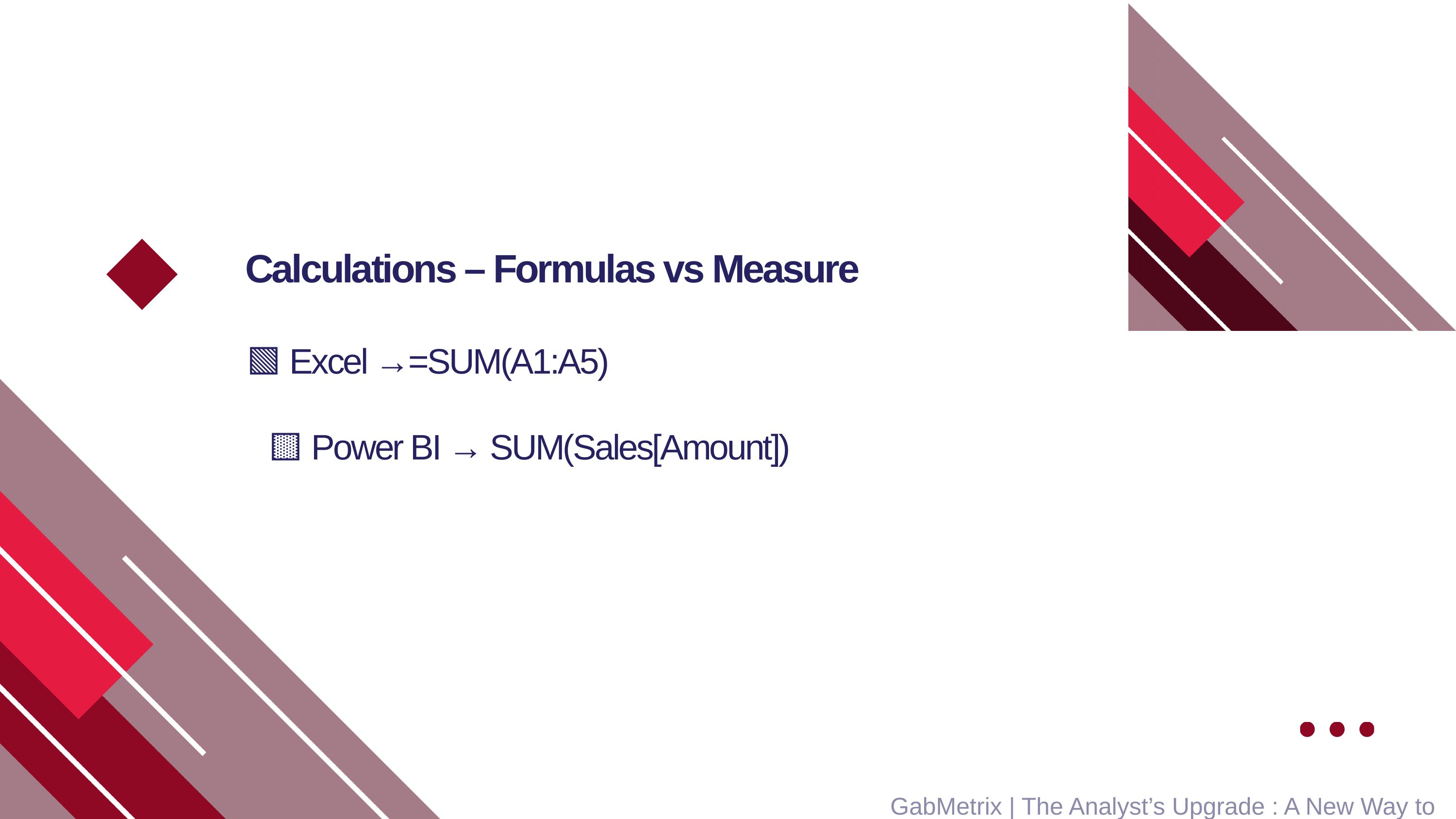

Calculations – Formulas vs Measure
🟩 Excel →=SUM(A1:A5)

🟨 Power BI → SUM(Sales[Amount])

GabMetrix | The Analyst’s Upgrade : A New Way to Think